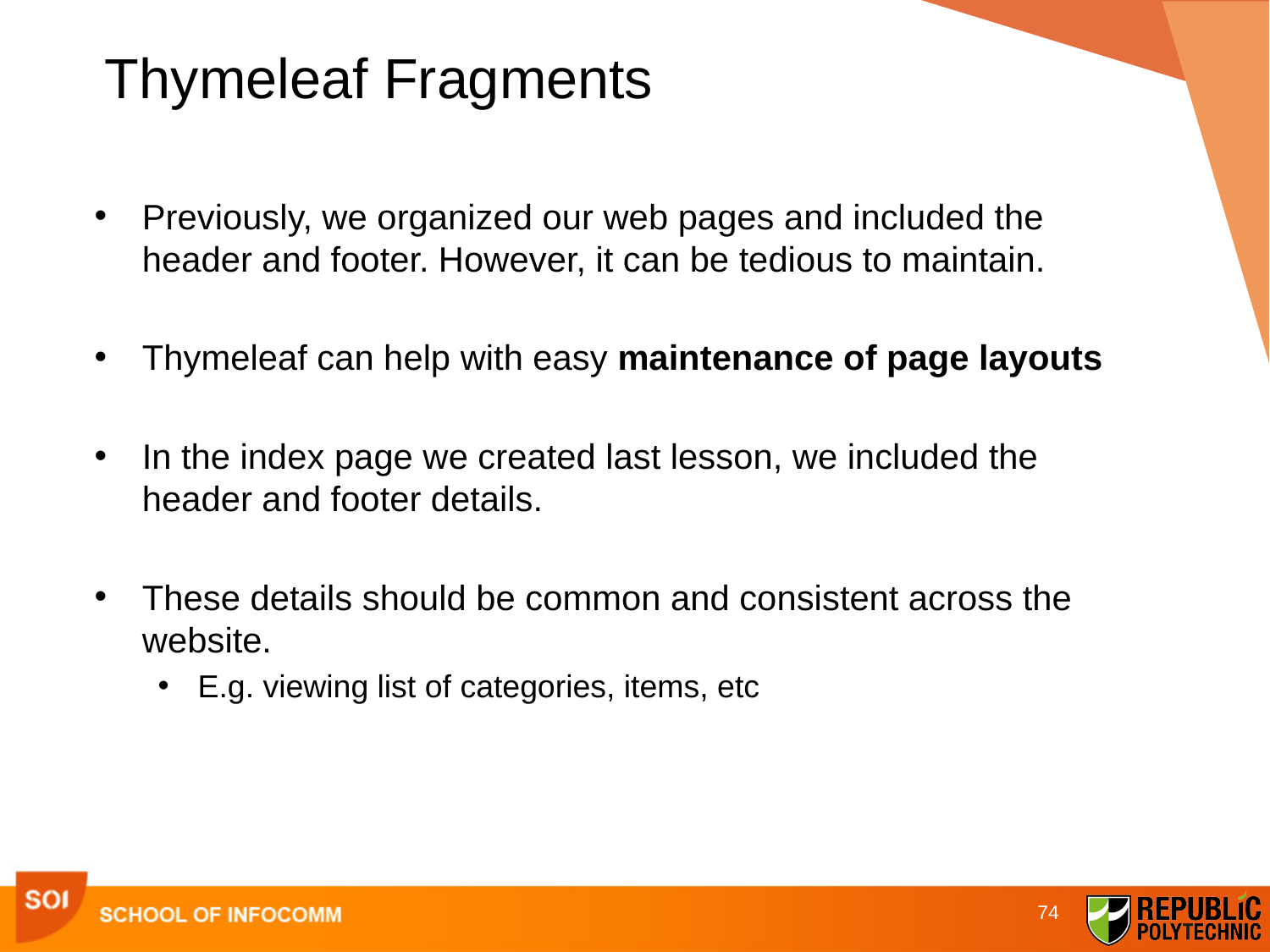

# Thymeleaf Fragments
Previously, we organized our web pages and included the header and footer. However, it can be tedious to maintain.

Thymeleaf can help with easy maintenance of page layouts

In the index page we created last lesson, we included the header and footer details.

These details should be common and consistent across the website.
E.g. viewing list of categories, items, etc

74